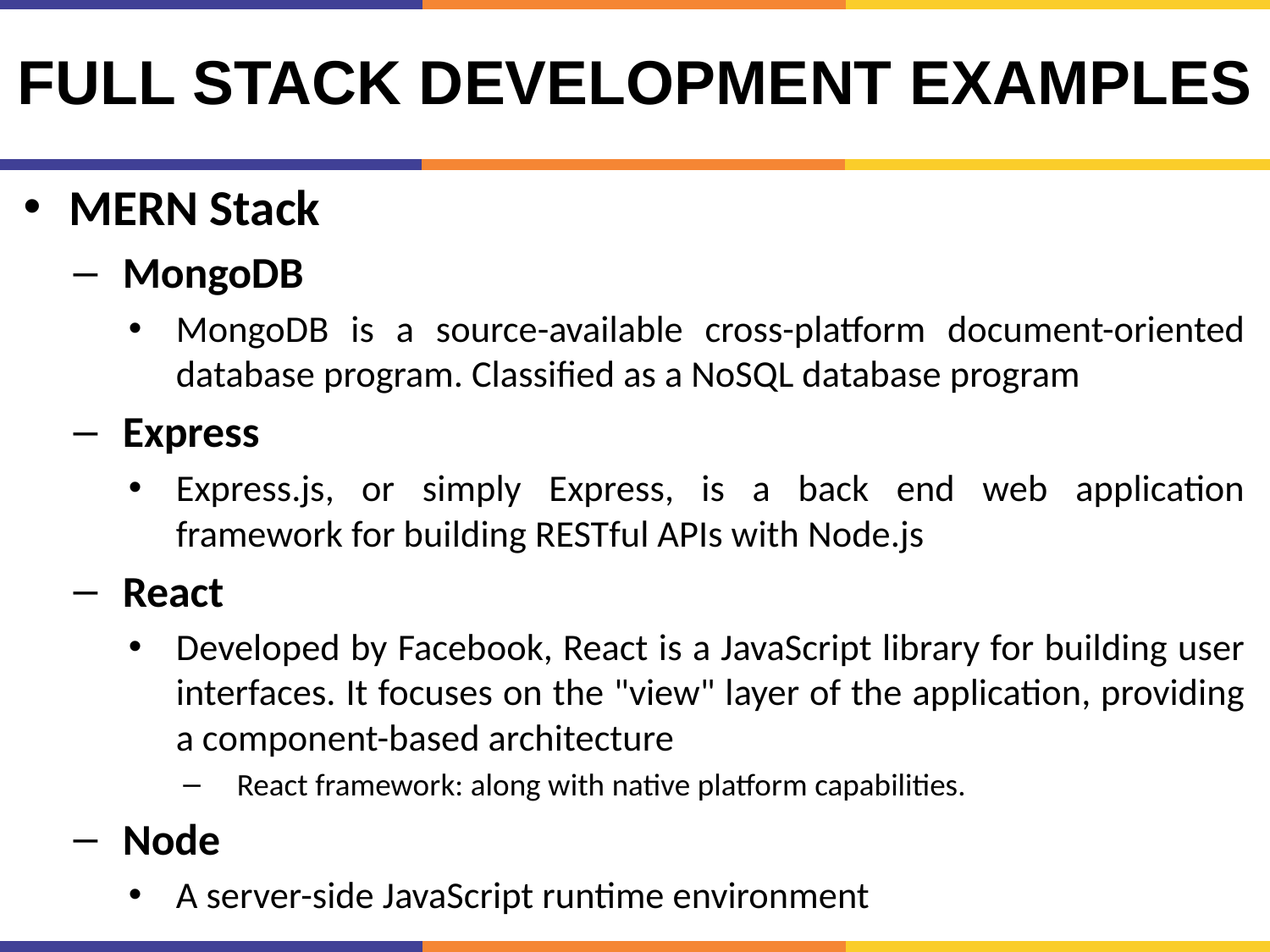

# Full Stack Development Examples
MERN Stack
MongoDB
MongoDB is a source-available cross-platform document-oriented database program. Classified as a NoSQL database program
Express
Express.js, or simply Express, is a back end web application framework for building RESTful APIs with Node.js
React
Developed by Facebook, React is a JavaScript library for building user interfaces. It focuses on the "view" layer of the application, providing a component-based architecture
React framework: along with native platform capabilities.
Node
A server-side JavaScript runtime environment